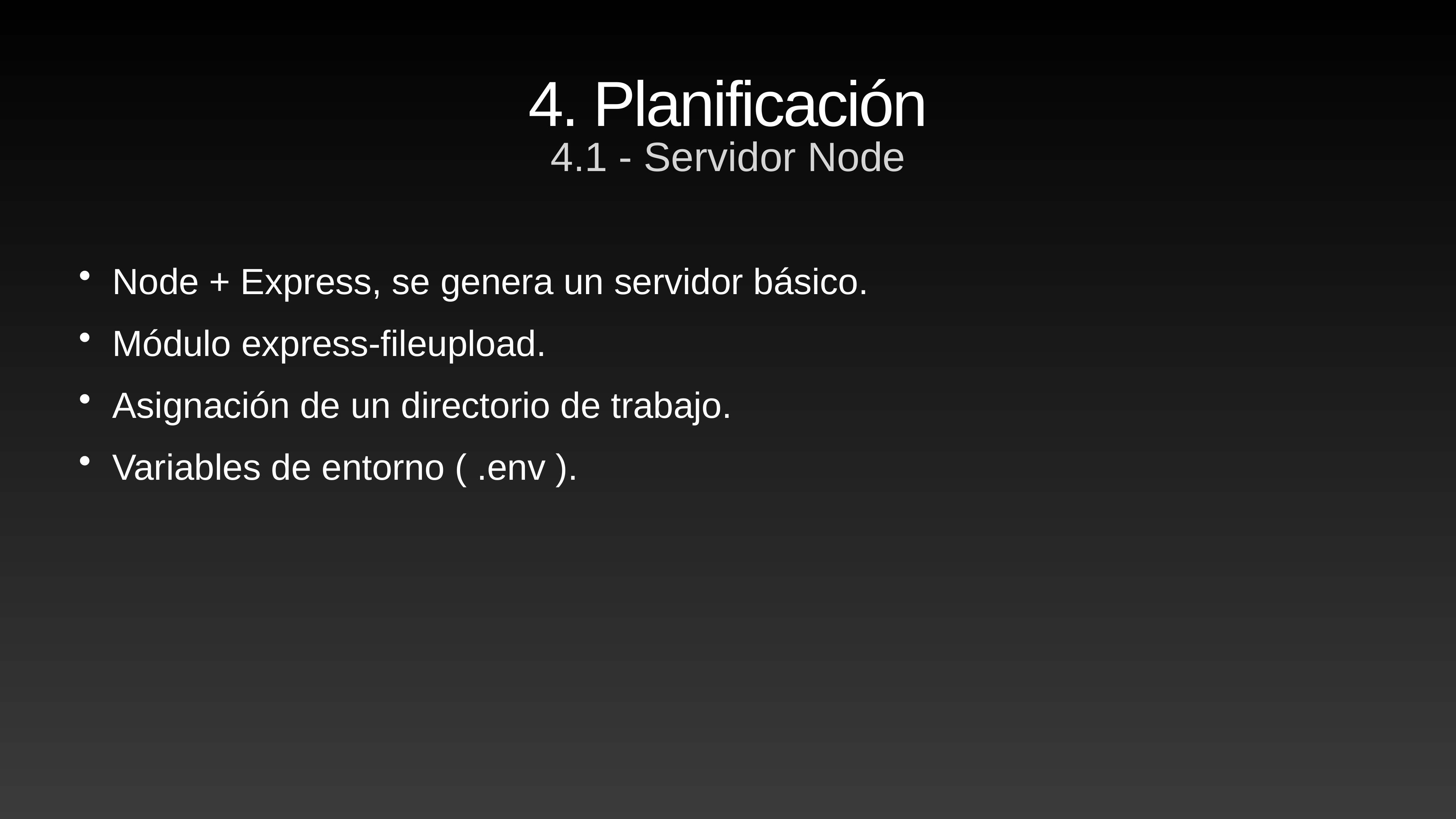

# 4. Planificación
4.1 - Servidor Node
Node + Express, se genera un servidor básico.
Módulo express-fileupload.
Asignación de un directorio de trabajo.
Variables de entorno ( .env ).